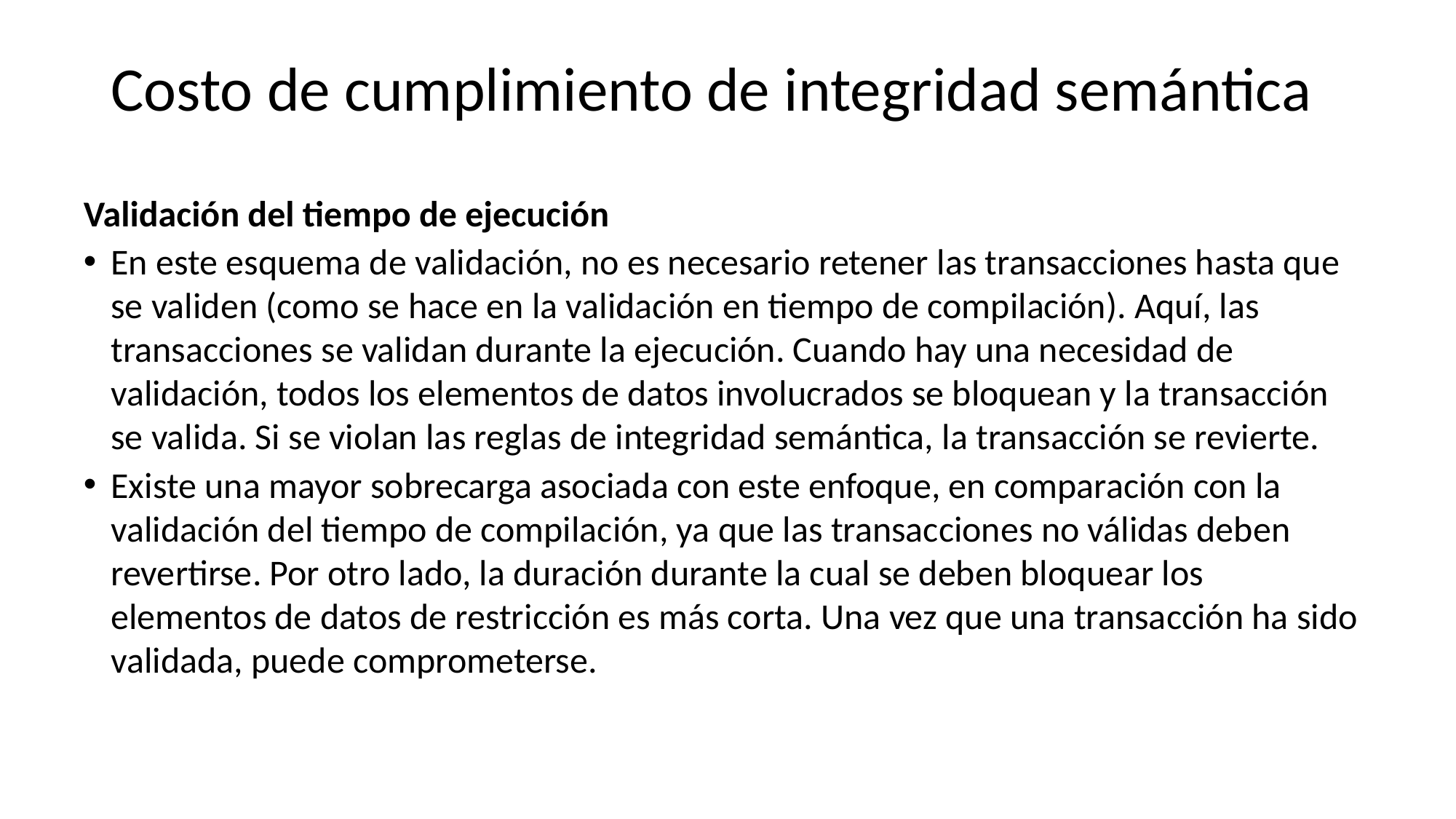

# Costo de cumplimiento de integridad semántica
Validación del tiempo de ejecución
En este esquema de validación, no es necesario retener las transacciones hasta que se validen (como se hace en la validación en tiempo de compilación). Aquí, las transacciones se validan durante la ejecución. Cuando hay una necesidad de validación, todos los elementos de datos involucrados se bloquean y la transacción se valida. Si se violan las reglas de integridad semántica, la transacción se revierte.
Existe una mayor sobrecarga asociada con este enfoque, en comparación con la validación del tiempo de compilación, ya que las transacciones no válidas deben revertirse. Por otro lado, la duración durante la cual se deben bloquear los elementos de datos de restricción es más corta. Una vez que una transacción ha sido validada, puede comprometerse.